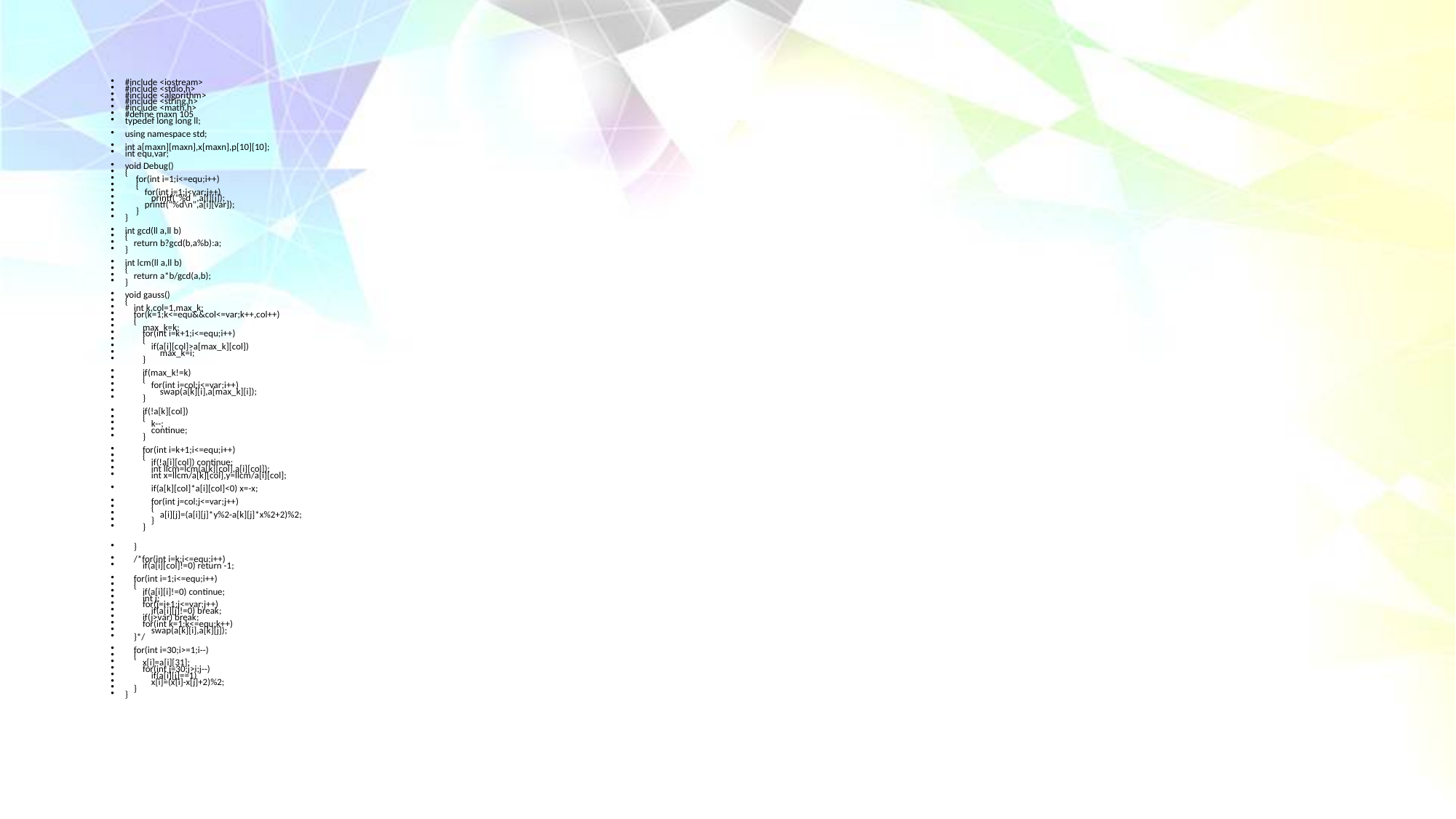

#include <iostream>
#include <stdio.h>
#include <algorithm>
#include <string.h>
#include <math.h>
#define maxn 105
typedef long long ll;

using namespace std;

int a[maxn][maxn],x[maxn],p[10][10];
int equ,var;

void Debug()
{
     for(int i=1;i<=equ;i++)
     {
         for(int j=1;j<var;j++)
            printf("%d ",a[i][j]);
         printf("%d\n",a[i][var]);
     }
}

int gcd(ll a,ll b)
{
    return b?gcd(b,a%b):a;
}

int lcm(ll a,ll b)
{
    return a*b/gcd(a,b);
}

void gauss()
{
    int k,col=1,max_k;
    for(k=1;k<=equ&&col<=var;k++,col++)
    {
        max_k=k;
        for(int i=k+1;i<=equ;i++)
        {
            if(a[i][col]>a[max_k][col])
                max_k=i;
        }

        if(max_k!=k)
        {
            for(int i=col;i<=var;i++)
                swap(a[k][i],a[max_k][i]);
        }

        if(!a[k][col])
        {
            k--;
            continue;
        }

        for(int i=k+1;i<=equ;i++)
        {
            if(!a[i][col]) continue;
            int llcm=lcm(a[k][col],a[i][col]);
            int x=llcm/a[k][col],y=llcm/a[i][col];

            if(a[k][col]*a[i][col]<0) x=-x;

            for(int j=col;j<=var;j++)
            {
                a[i][j]=(a[i][j]*y%2-a[k][j]*x%2+2)%2;
            }
        }

    }

    /*for(int i=k;i<=equ;i++)
        if(a[i][col]!=0) return -1;

    for(int i=1;i<=equ;i++)
    {
        if(a[i][i]!=0) continue;
        int j;
        for(j=i+1;j<=var;j++)
            if(a[i][j]!=0) break;
        if(j>var) break;
        for(int k=1;k<=equ;k++)
            swap(a[k][i],a[k][j]);
    }*/

    for(int i=30;i>=1;i--)
    {
        x[i]=a[i][31];
        for(int j=30;j>i;j--)
            if(a[i][j]==1)
            x[i]=(x[i]-x[j]+2)%2;
    }
}